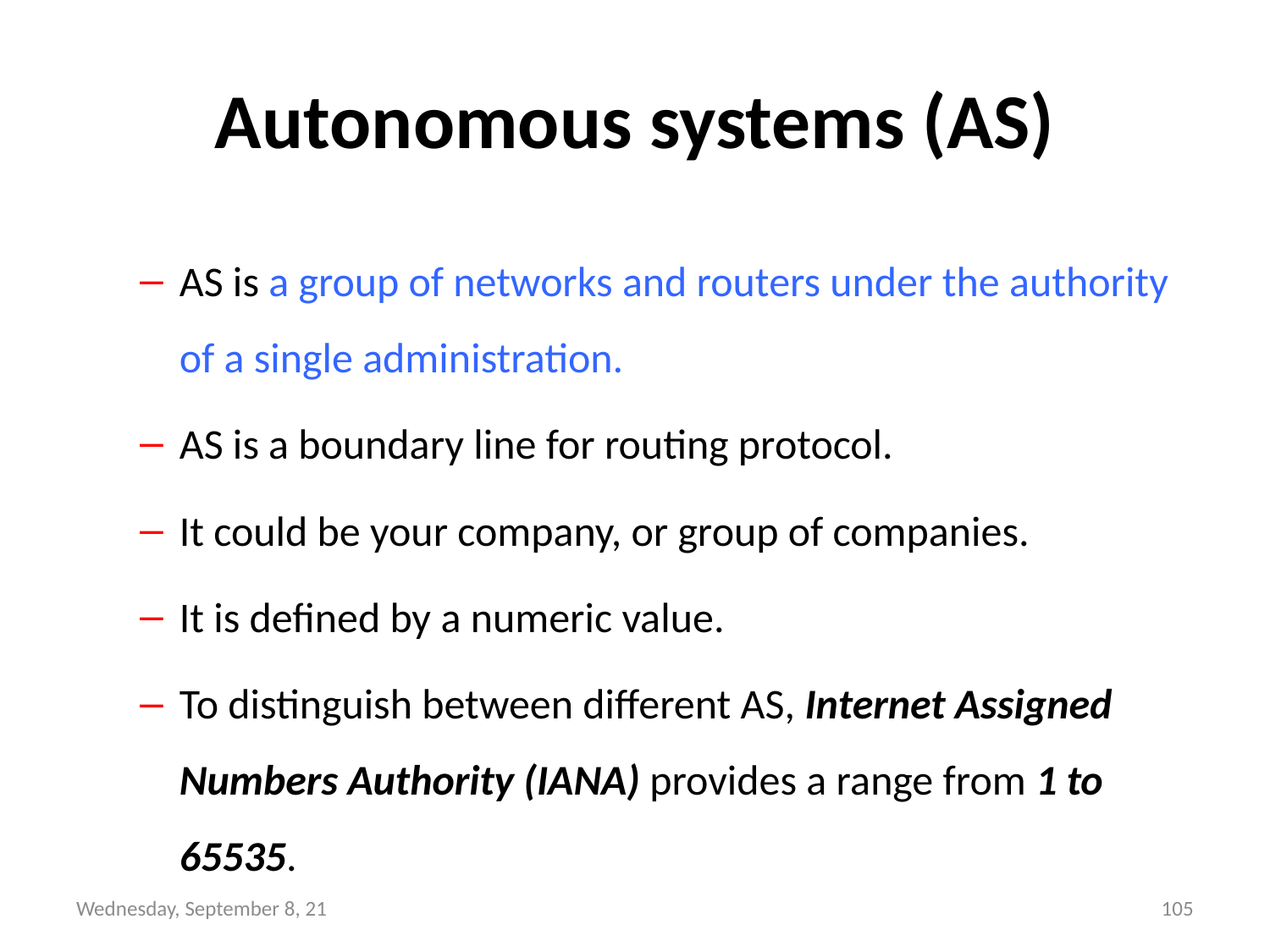

# Autonomous systems (AS)
AS is a group of networks and routers under the authority of a single administration.
AS is a boundary line for routing protocol.
It could be your company, or group of companies.
It is defined by a numeric value.
To distinguish between different AS, Internet Assigned Numbers Authority (IANA) provides a range from 1 to 65535.
Wednesday, September 8, 21
105